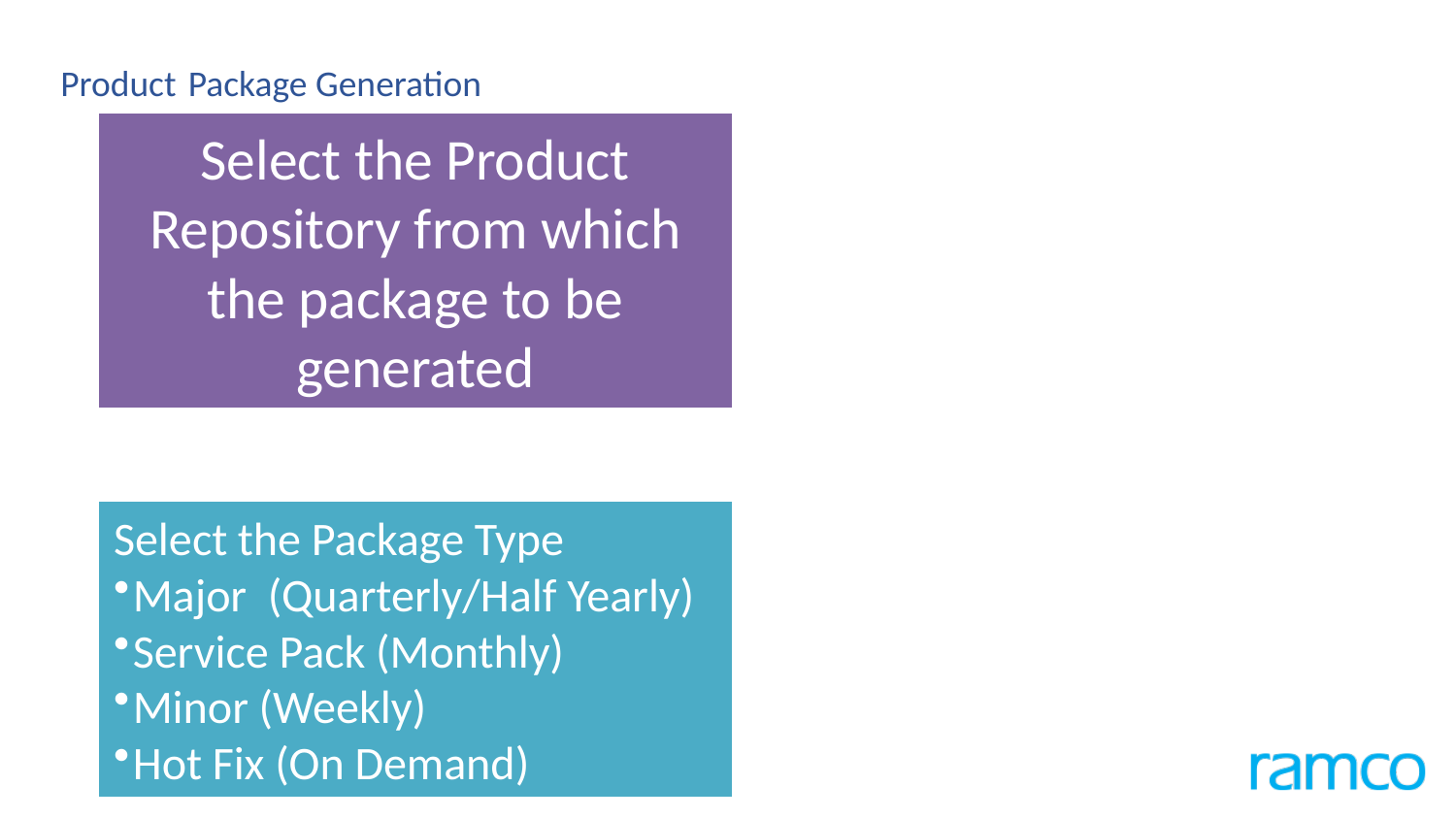

Product Package Generation
Select the Product Repository from which the package to be generated
Select the Package Type
Major  (Quarterly/Half Yearly)
Service Pack (Monthly)
Minor (Weekly)
Hot Fix (On Demand)